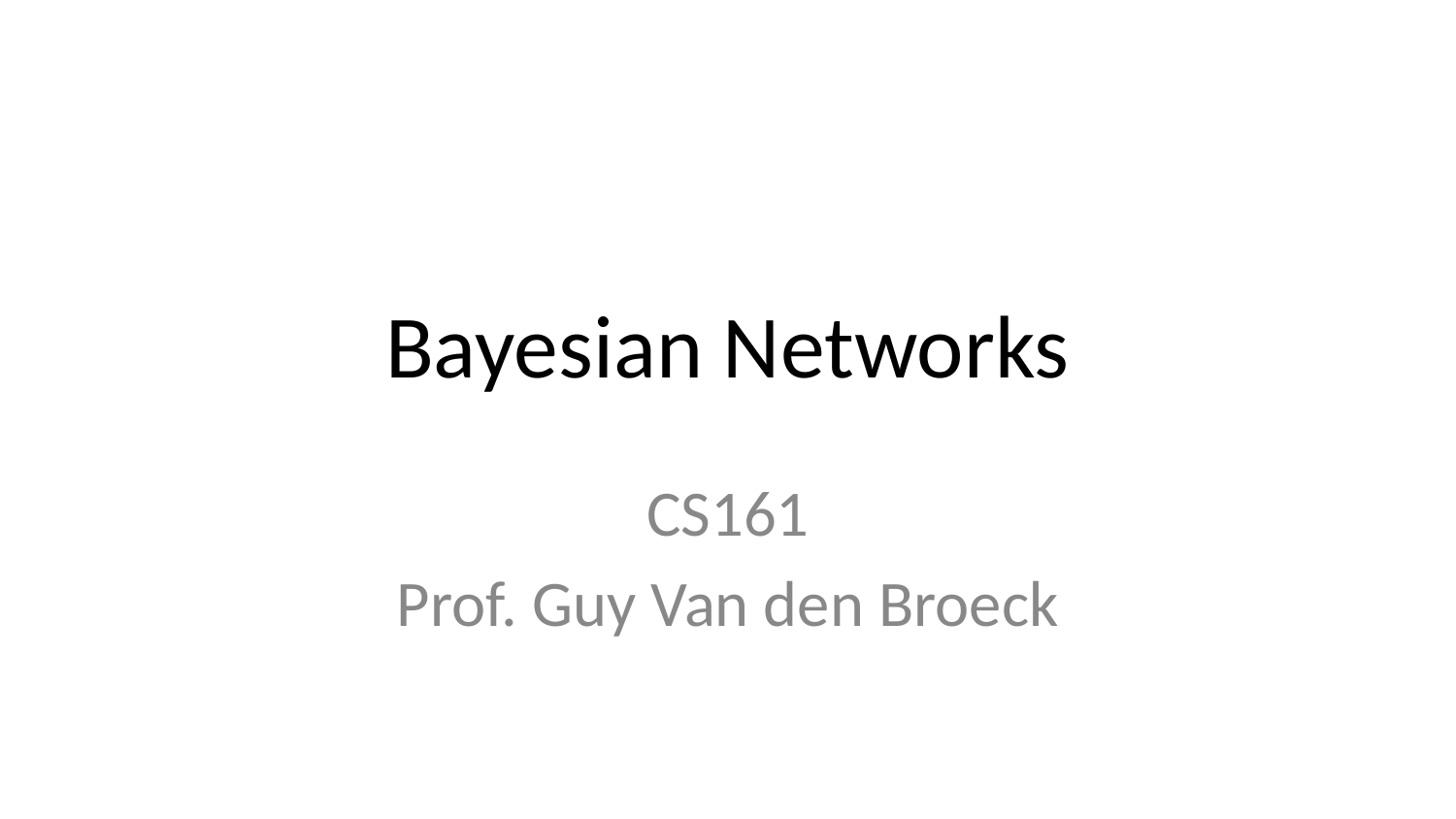

# Bayesian Networks
CS161
Prof. Guy Van den Broeck